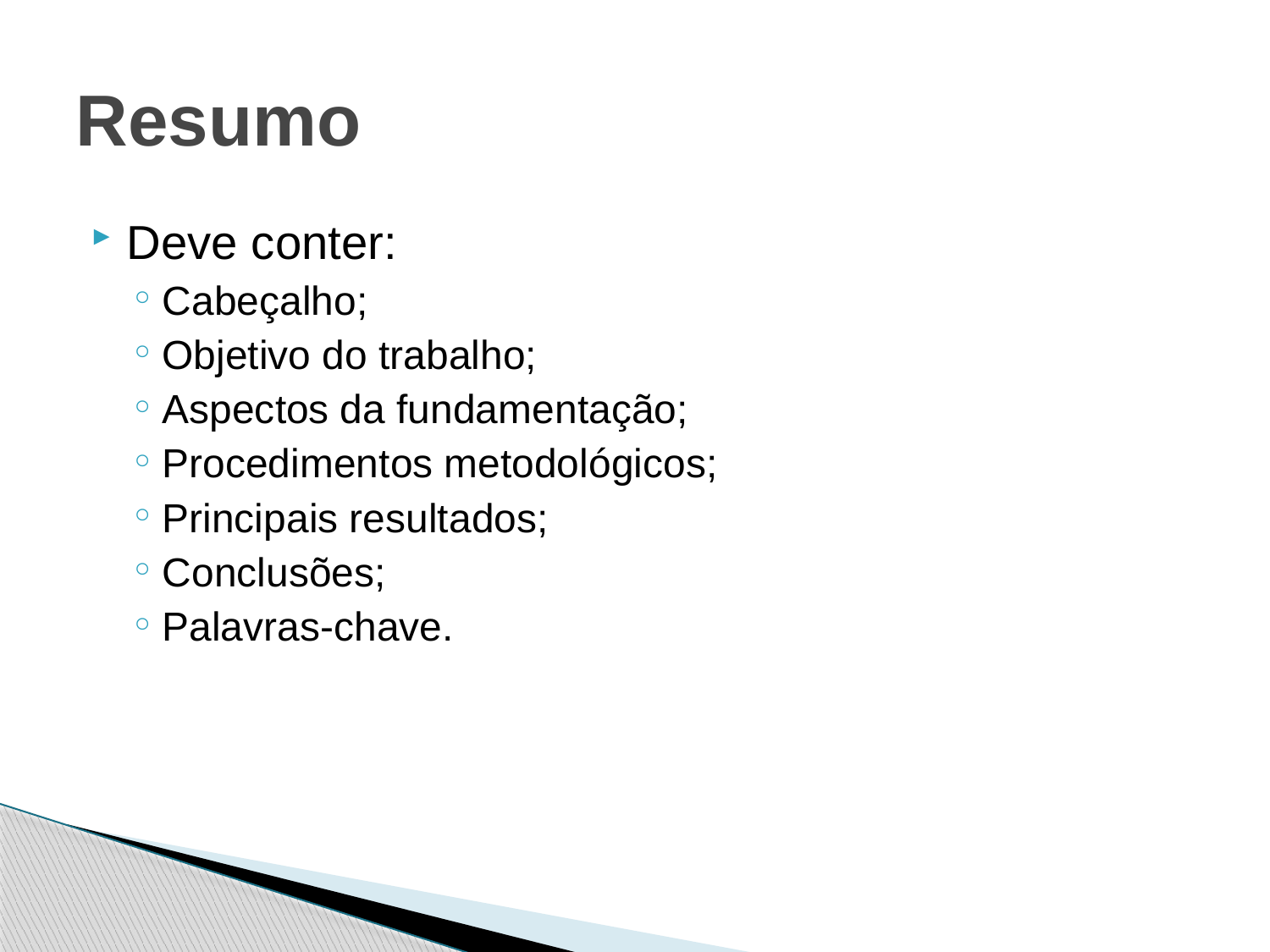

# Resumo
Deve conter:
Cabeçalho;
Objetivo do trabalho;
Aspectos da fundamentação;
Procedimentos metodológicos;
Principais resultados;
Conclusões;
Palavras-chave.